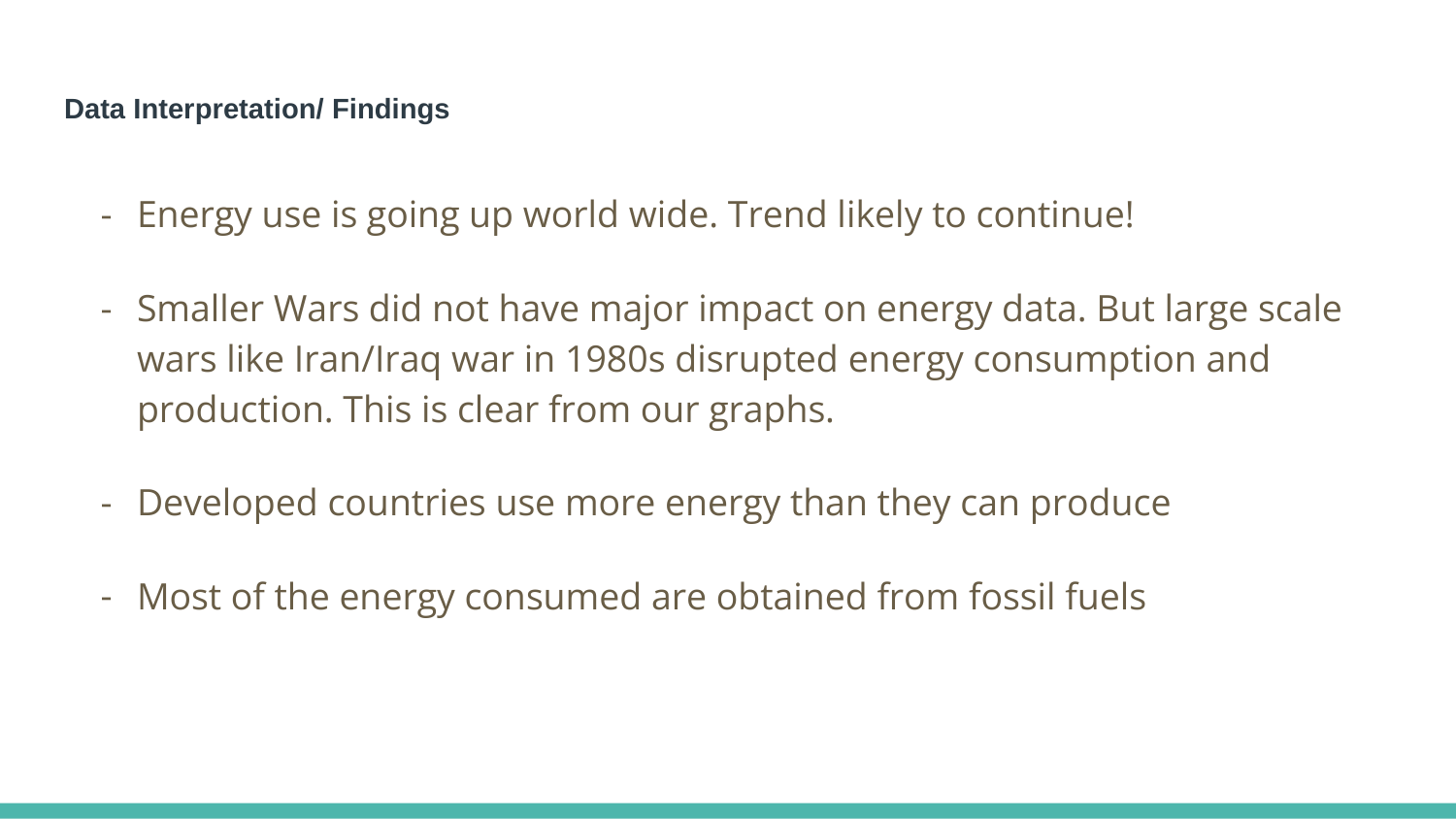

# Data Interpretation/ Findings
Energy use is going up world wide. Trend likely to continue!

Smaller Wars did not have major impact on energy data. But large scale wars like Iran/Iraq war in 1980s disrupted energy consumption and production. This is clear from our graphs.

Developed countries use more energy than they can produce

Most of the energy consumed are obtained from fossil fuels